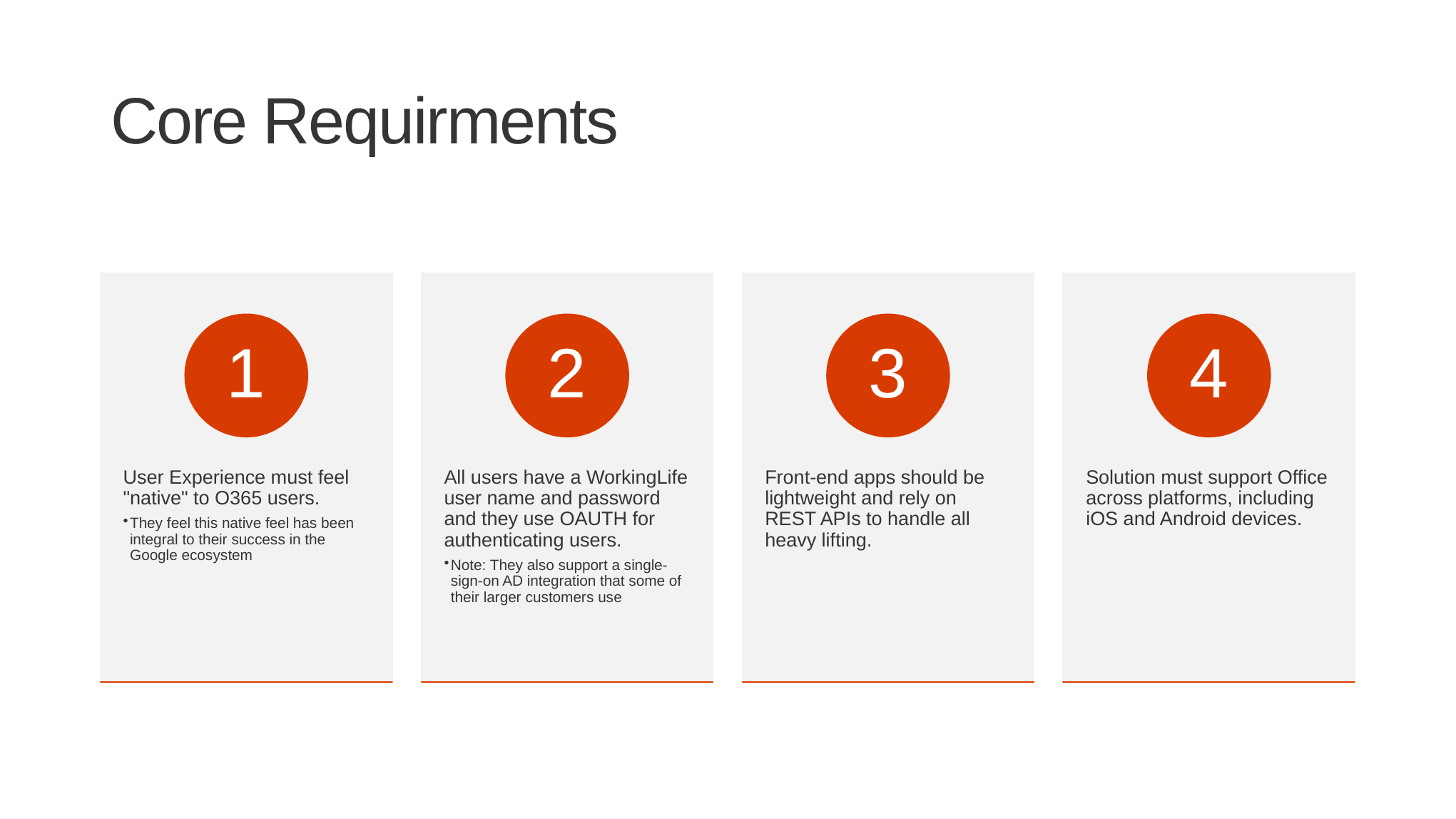

# Core Requirments
User Experience must feel "native" to O365 users.
They feel this native feel has been integral to their success in the Google ecosystem
1
All users have a WorkingLife user name and password and they use OAUTH for authenticating users.
Note: They also support a single-sign-on AD integration that some of their larger customers use
2
Front-end apps should be lightweight and rely on REST APIs to handle all heavy lifting.
3
Solution must support Office across platforms, including iOS and Android devices.
4